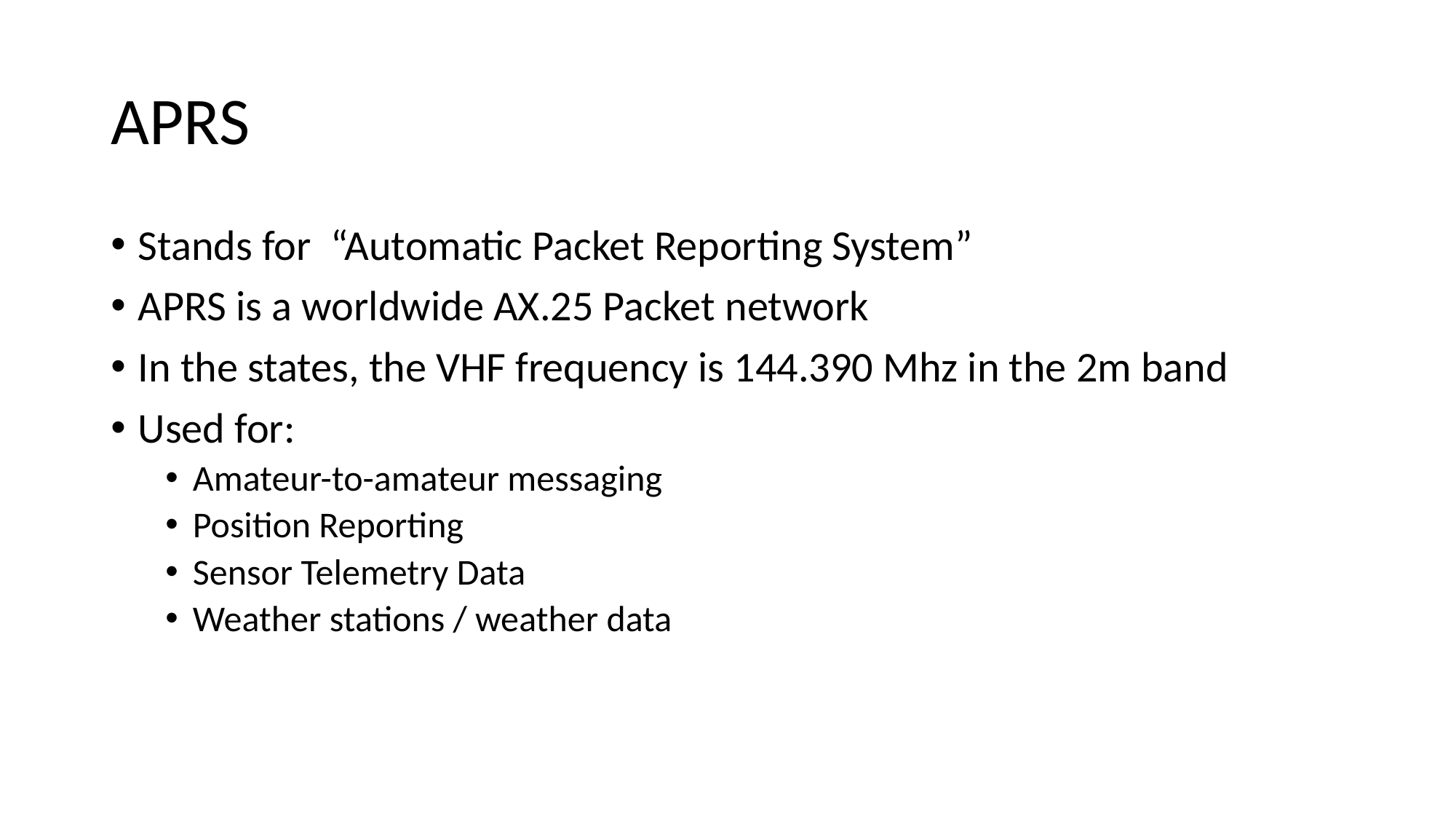

# APRS
Stands for  “Automatic Packet Reporting System”
APRS is a worldwide AX.25 Packet network
In the states, the VHF frequency is 144.390 Mhz in the 2m band
Used for:
Amateur-to-amateur messaging
Position Reporting
Sensor Telemetry Data
Weather stations / weather data